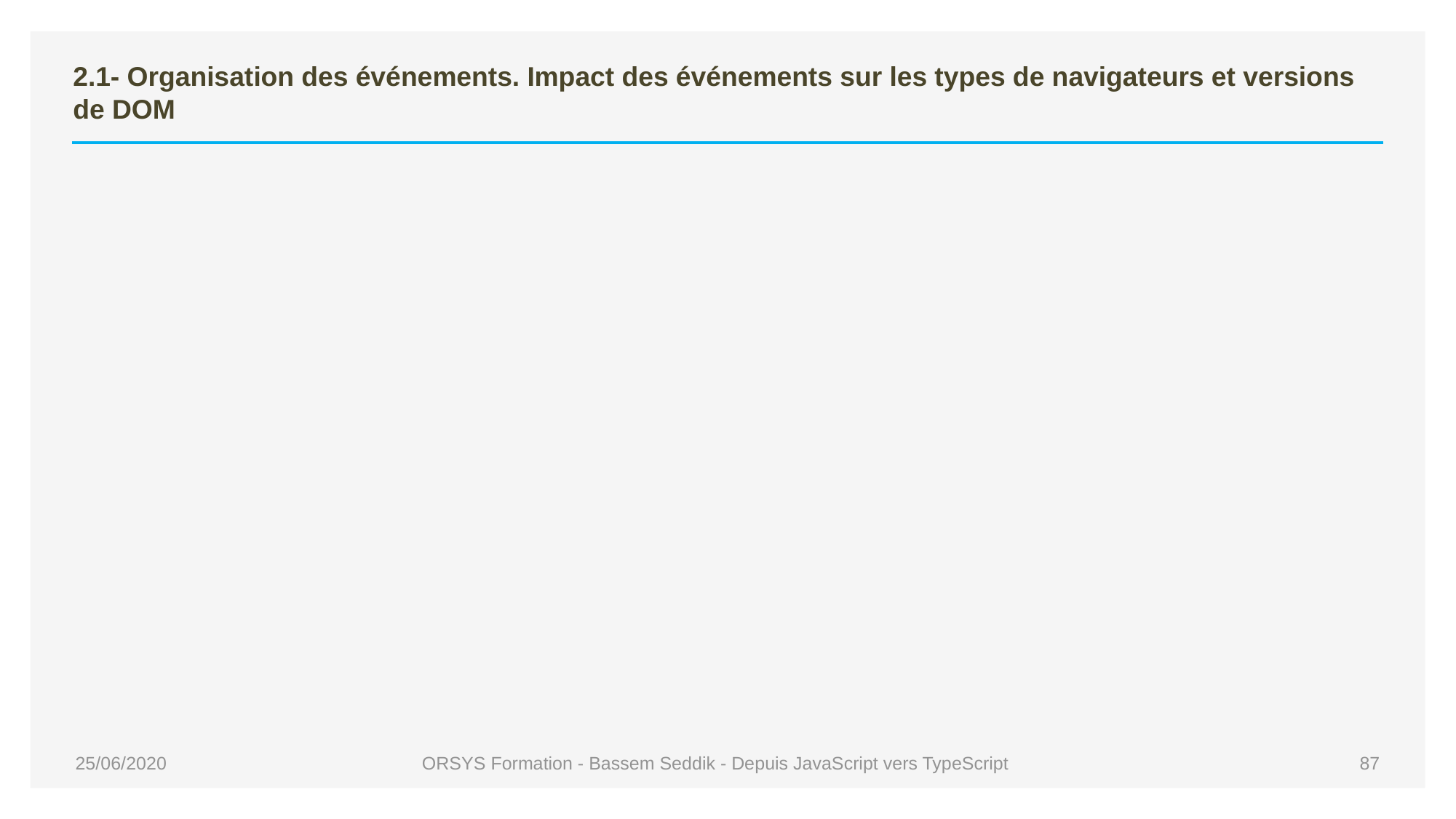

# 2.1- Organisation des événements. Impact des événements sur les types de navigateurs et versions de DOM

25/06/2020
ORSYS Formation - Bassem Seddik - Depuis JavaScript vers TypeScript
87